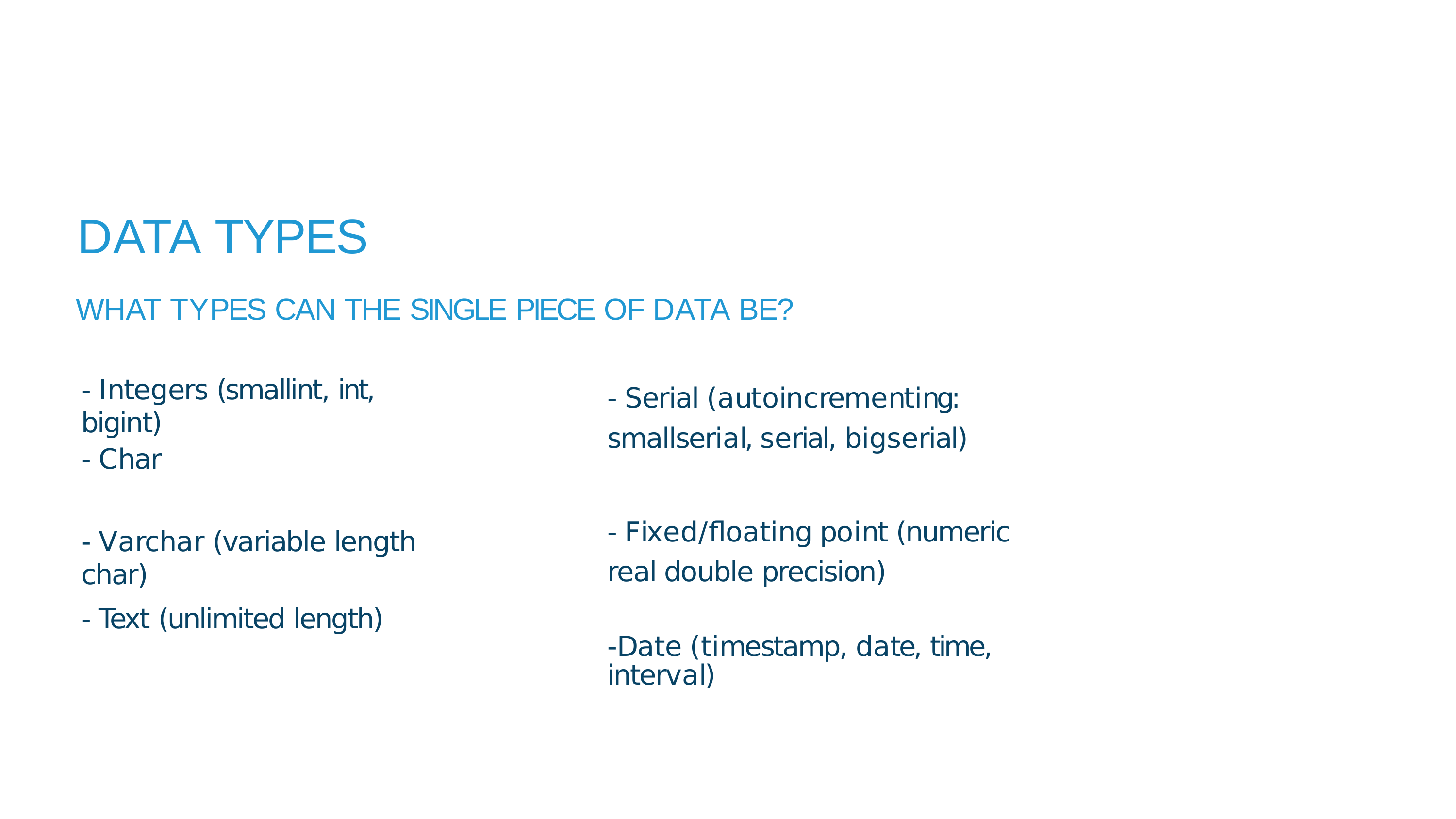

# DATA TYPES
WHAT TYPES CAN THE SINGLE PIECE OF DATA BE?
- Integers (smallint, int, bigint)
- Serial (autoincrementing: smallserial, serial, bigserial)
- Char
- Fixed/floating point (numeric real double precision)
- Varchar (variable length char)
- Text (unlimited length)
-Date (timestamp, date, time, interval)